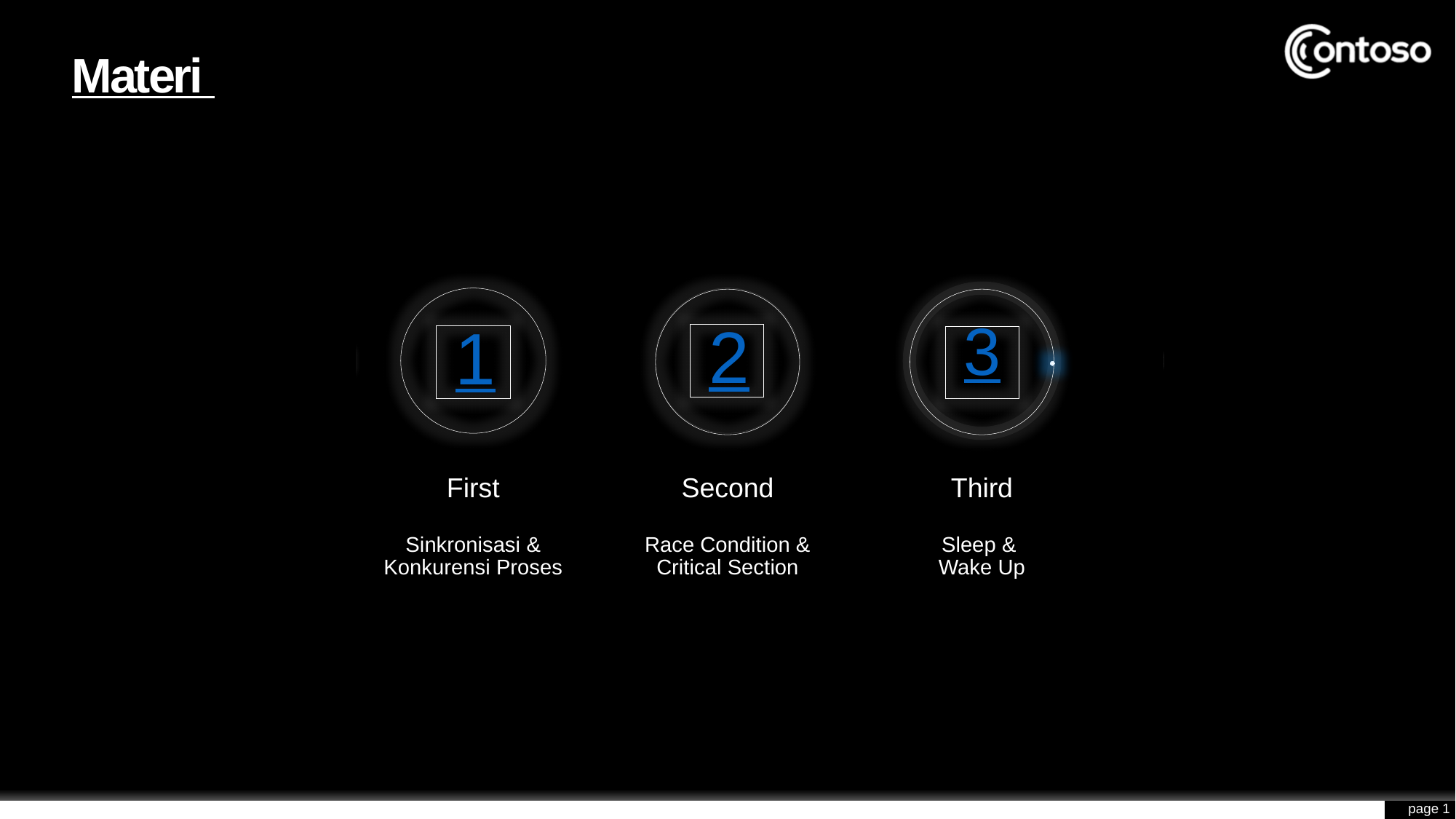

# Materi

3
2
1

First
Second
Third
Sinkronisasi &
Konkurensi Proses
Race Condition &
Critical Section
Sleep &
Wake Up
page 1